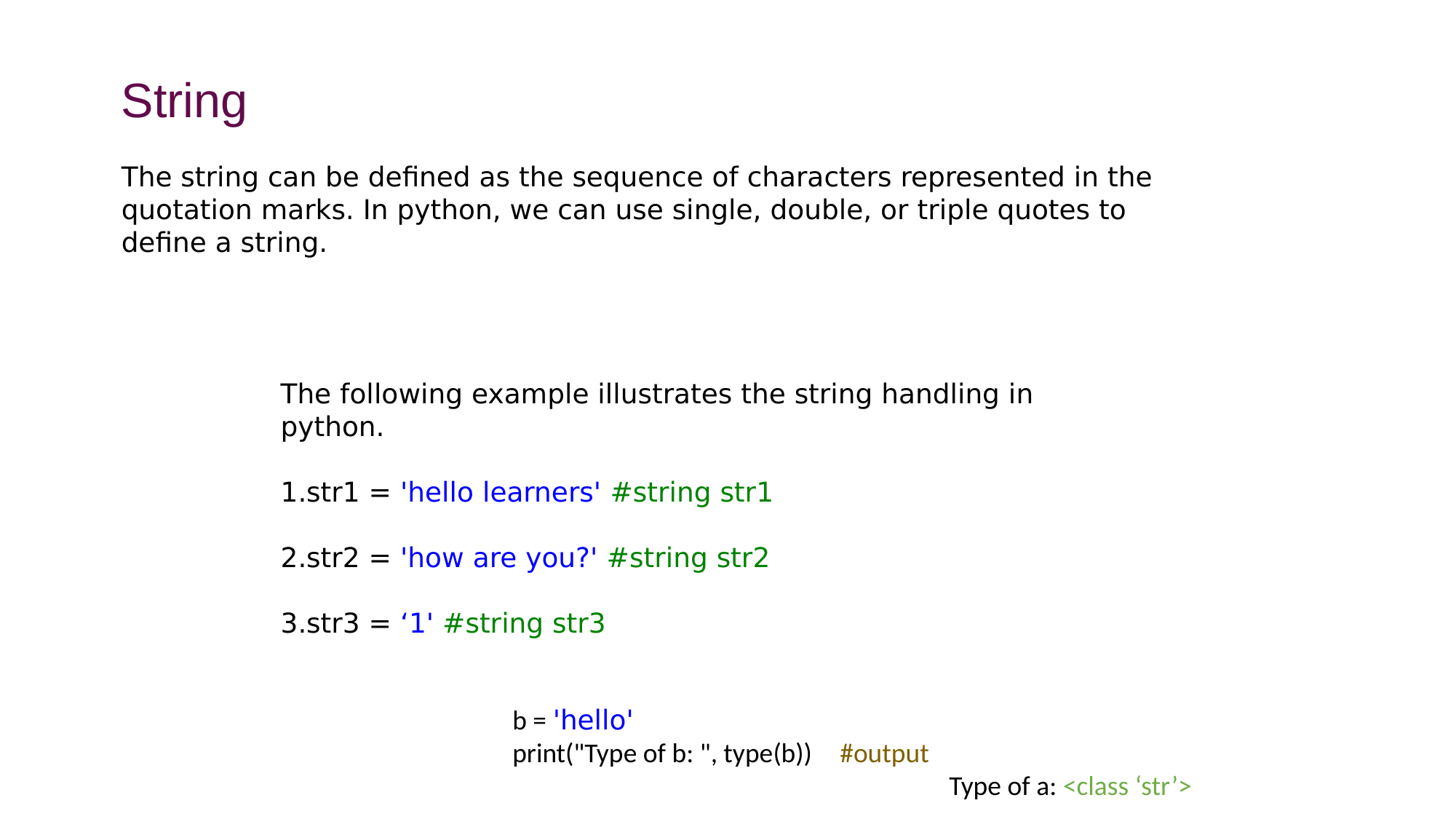

String

The string can be defined as the sequence of characters represented in the quotation marks. In python, we can use single, double, or triple quotes to define a string.
The following example illustrates the string handling in python.

str1 = 'hello learners' #string str1

str2 = 'how are you?' #string str2

str3 = ‘1' #string str3
b = 'hello'
print("Type of b: ", type(b)) 	#output
				Type of a: <class ‘str’>